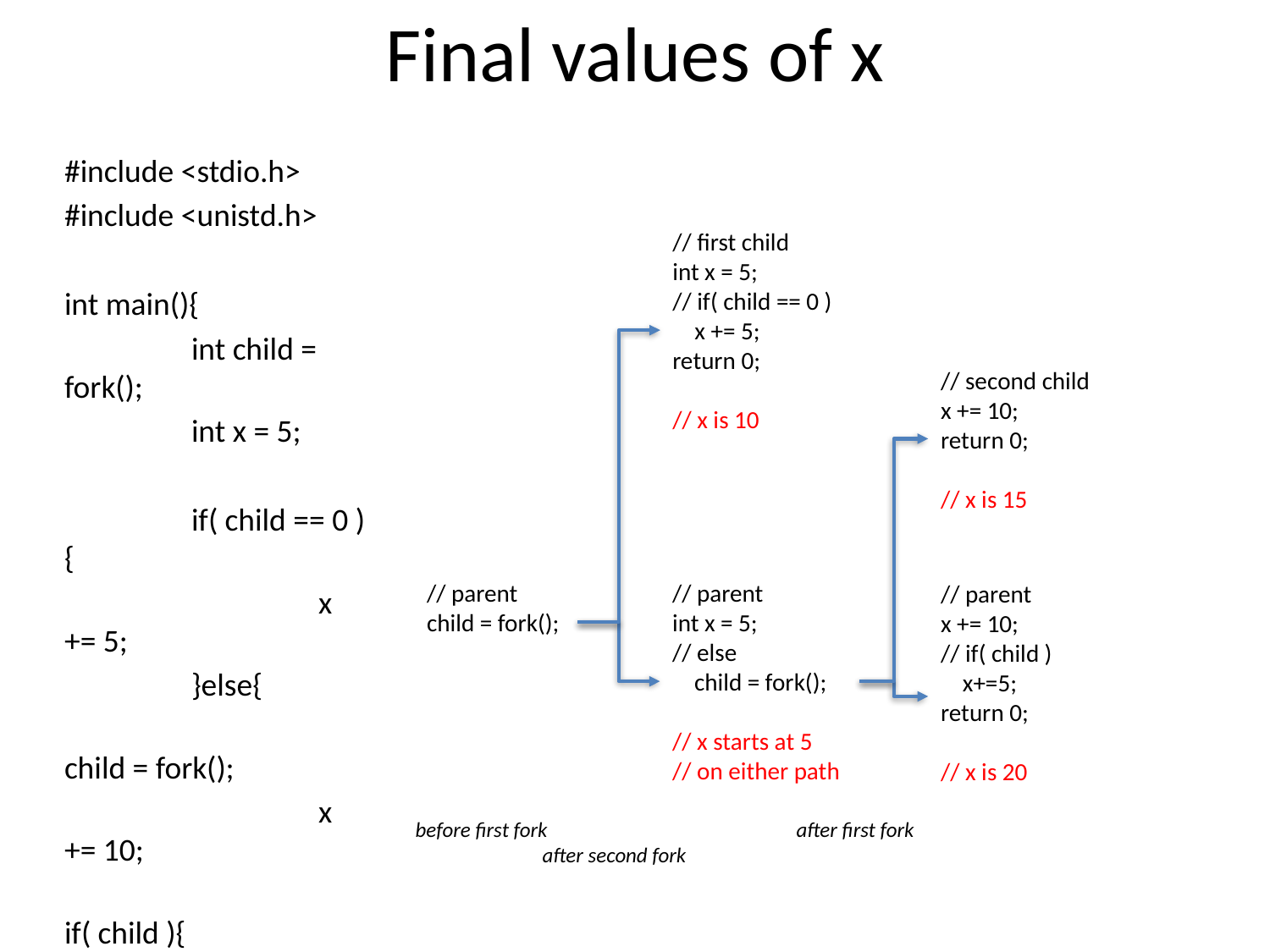

# Final values of x
#include <stdio.h>
#include <unistd.h>

int main(){
	int child = fork();
	int x = 5;

	if( child == 0 ){
		x += 5;
	}else{
		child = fork();
		x += 10;
		if( child ){
			x += 5;
		}
	}
	return 0;
}
// first child
int x = 5;
// if( child == 0 )
    x += 5;
return 0;

// x is 10
// second child
x += 10;
return 0;

// x is 15
// parent
child = fork();

// parent
int x = 5;
// else
    child = fork();

// x starts at 5
// on either path
// parent
x += 10;
// if( child )
    x+=5;
return 0;

// x is 20

before first fork		after first fork			after second fork